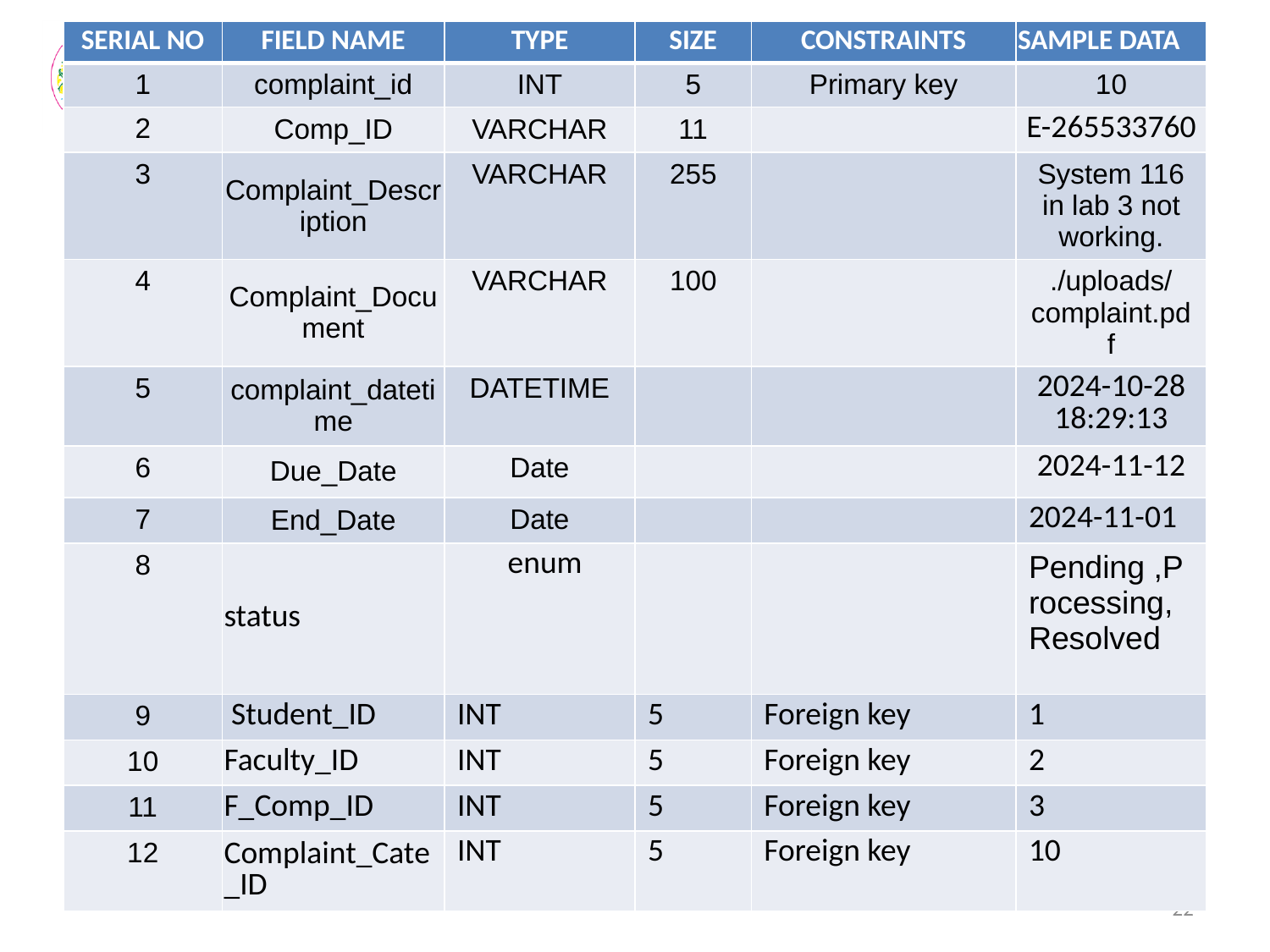

| SERIAL NO | FIELD NAME | TYPE | SIZE | CONSTRAINTS | SAMPLE DATA |
| --- | --- | --- | --- | --- | --- |
| 1 | complaint\_id | INT | 5 | Primary key | 10 |
| 2 | Comp\_ID | VARCHAR | 11 |  | E-265533760 |
| 3 | Complaint\_Description | VARCHAR | 255 |  | System 116 in lab 3 not working. |
| 4 | Complaint\_Document | VARCHAR | 100 |  | ./uploads/complaint.pdf |
| 5 | complaint\_datetime | DATETIME |  |  | 2024-10-28 18:29:13 |
| 6 | Due\_Date | Date |  |  | 2024-11-12 |
| 7 | End\_Date | Date |  |  | 2024-11-01 |
| 8 | status | enum |  |  | Pending ,Processing,Resolved |
| 9 | Student\_ID | INT | 5 | Foreign key | 1 |
| 10 | Faculty\_ID | INT | 5 | Foreign key | 2 |
| 11 | F\_Comp\_ID | INT | 5 | Foreign key | 3 |
| 12 | Complaint\_Cate\_ID | INT | 5 | Foreign key | 10 |
# Complaints Table
22